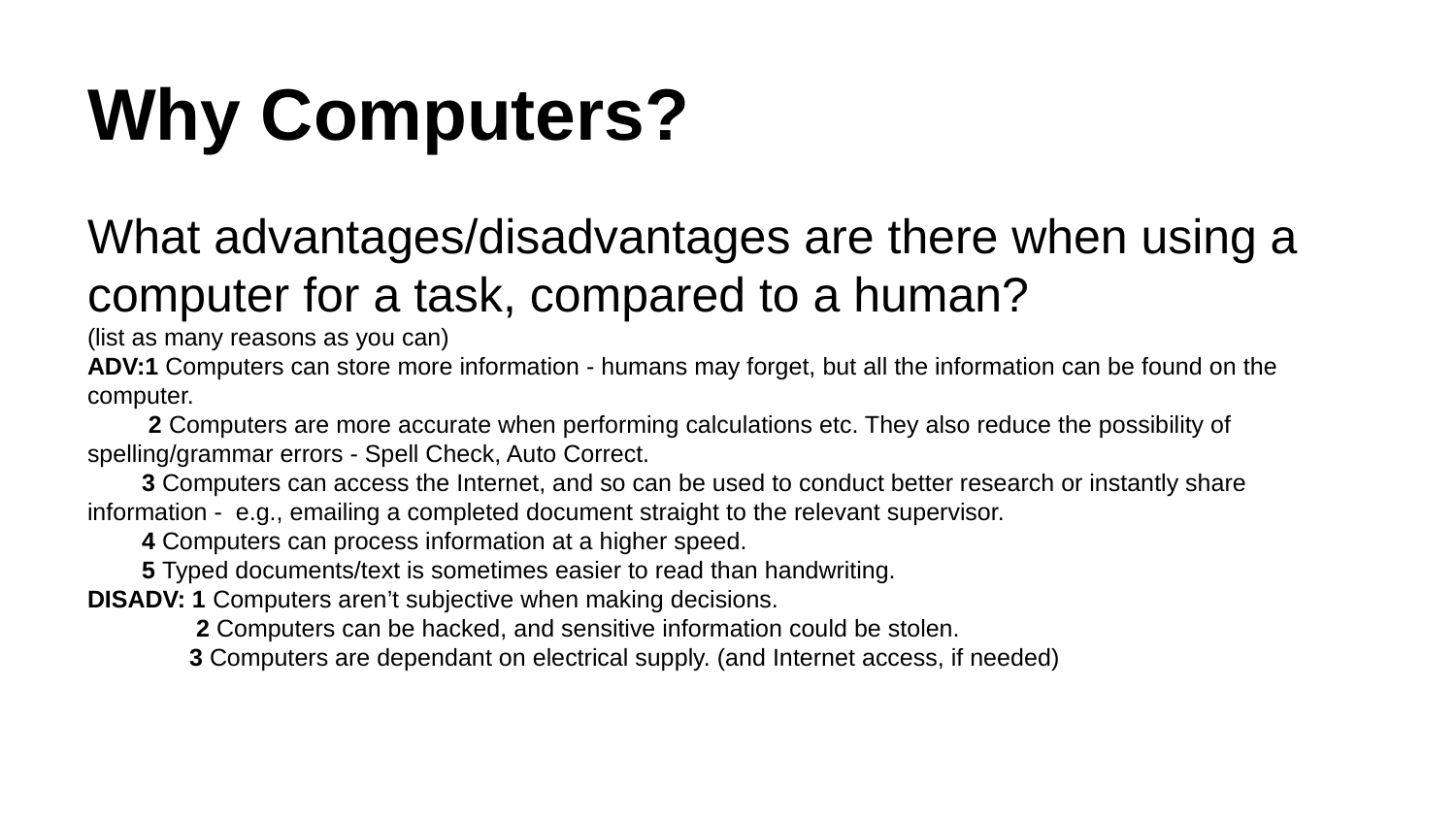

# Why Computers?
What advantages/disadvantages are there when using a computer for a task, compared to a human?
(list as many reasons as you can)
ADV:1 Computers can store more information - humans may forget, but all the information can be found on the computer.
         2 Computers are more accurate when performing calculations etc. They also reduce the possibility of spelling/grammar errors - Spell Check, Auto Correct.
        3 Computers can access the Internet, and so can be used to conduct better research or instantly share information -  e.g., emailing a completed document straight to the relevant supervisor.
        4 Computers can process information at a higher speed.
        5 Typed documents/text is sometimes easier to read than handwriting.
DISADV: 1 Computers aren’t subjective when making decisions.
                2 Computers can be hacked, and sensitive information could be stolen.
               3 Computers are dependant on electrical supply. (and Internet access, if needed)